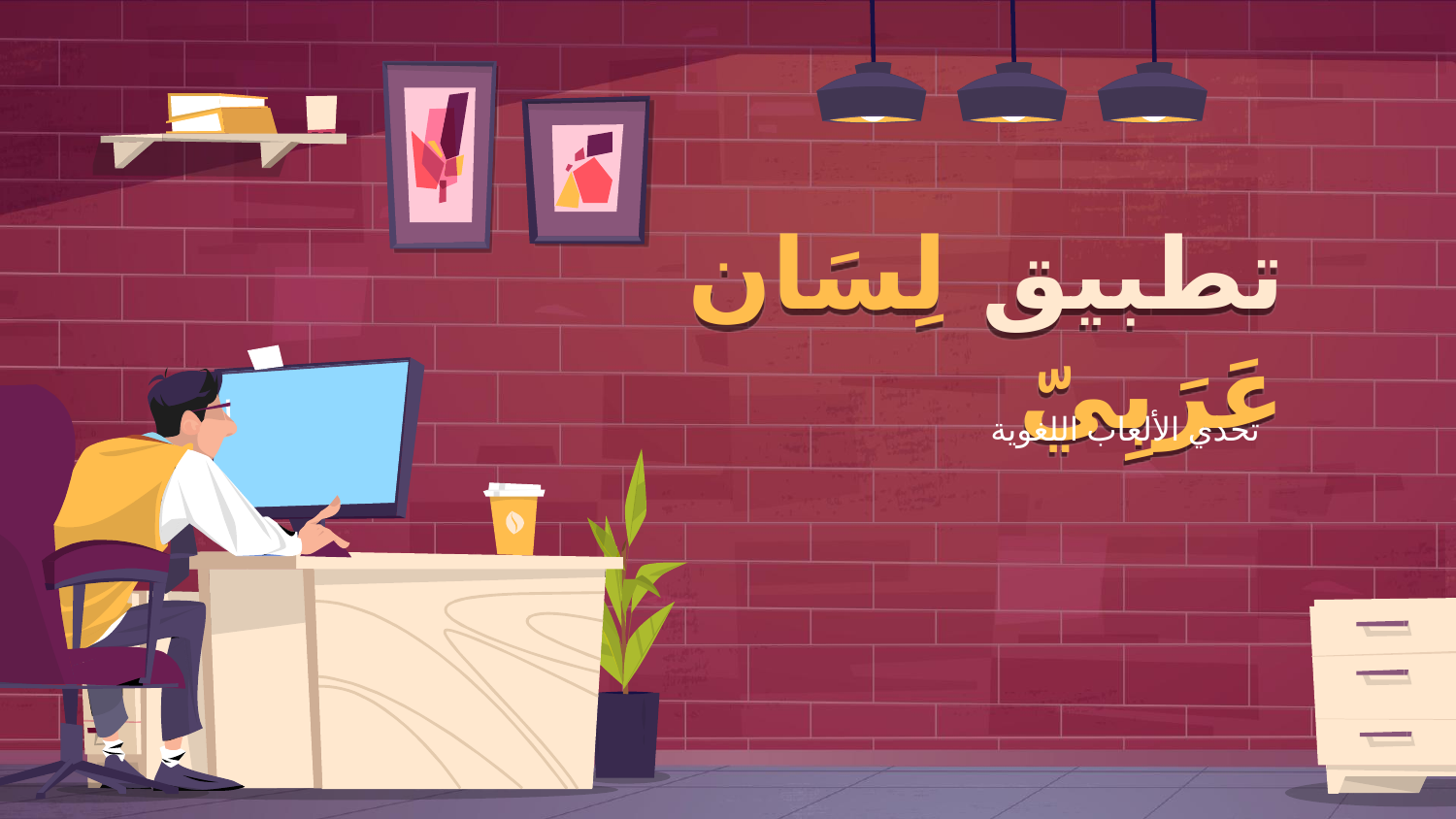

# تطبيق لِسَان عَرَبِيّ

تحدي الألعاب اللغوية